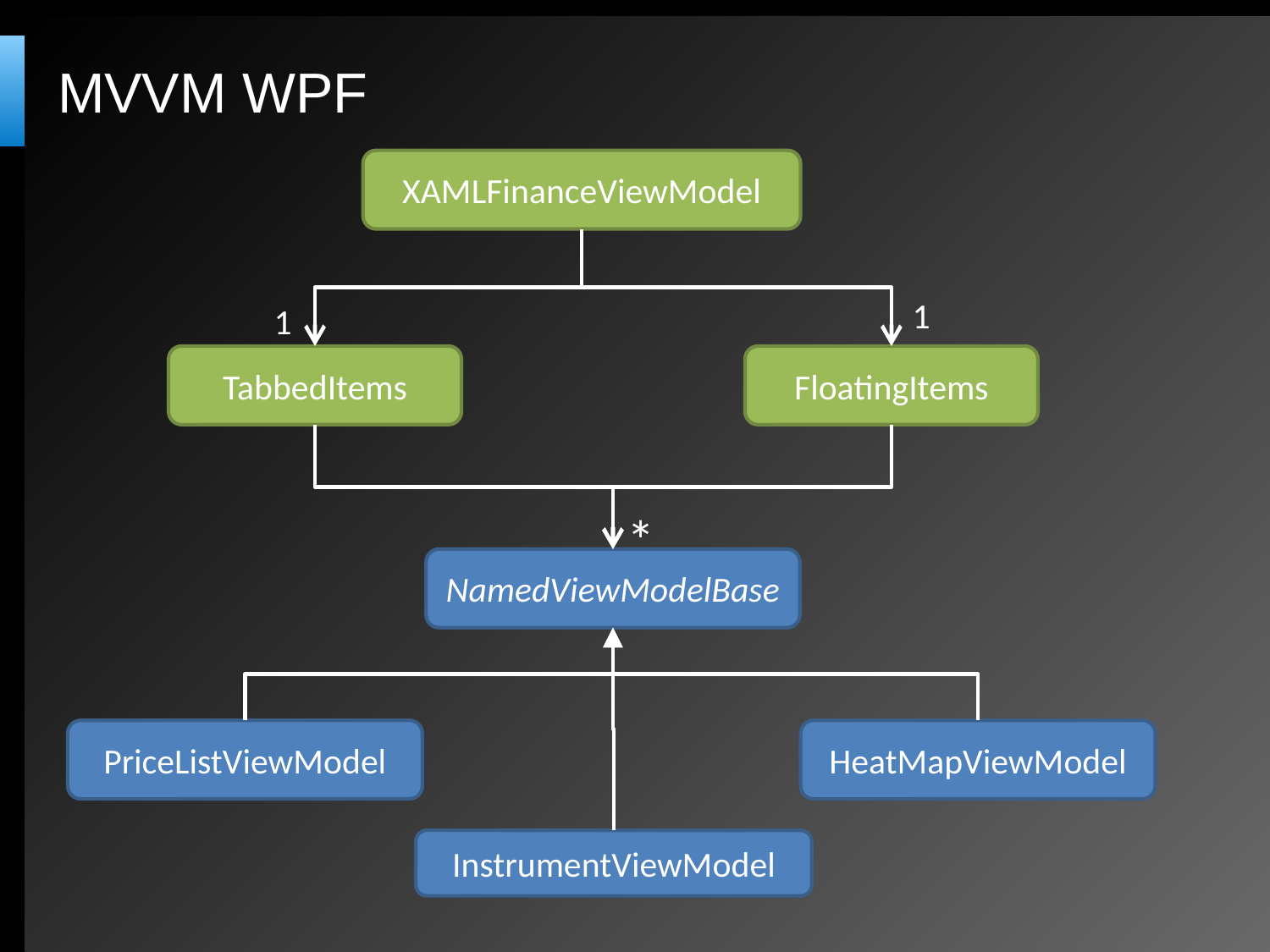

# MVVM WPF
XAMLFinanceViewModel
1
1
TabbedItems
FloatingItems
*
NamedViewModelBase
PriceListViewModel
HeatMapViewModel
InstrumentViewModel